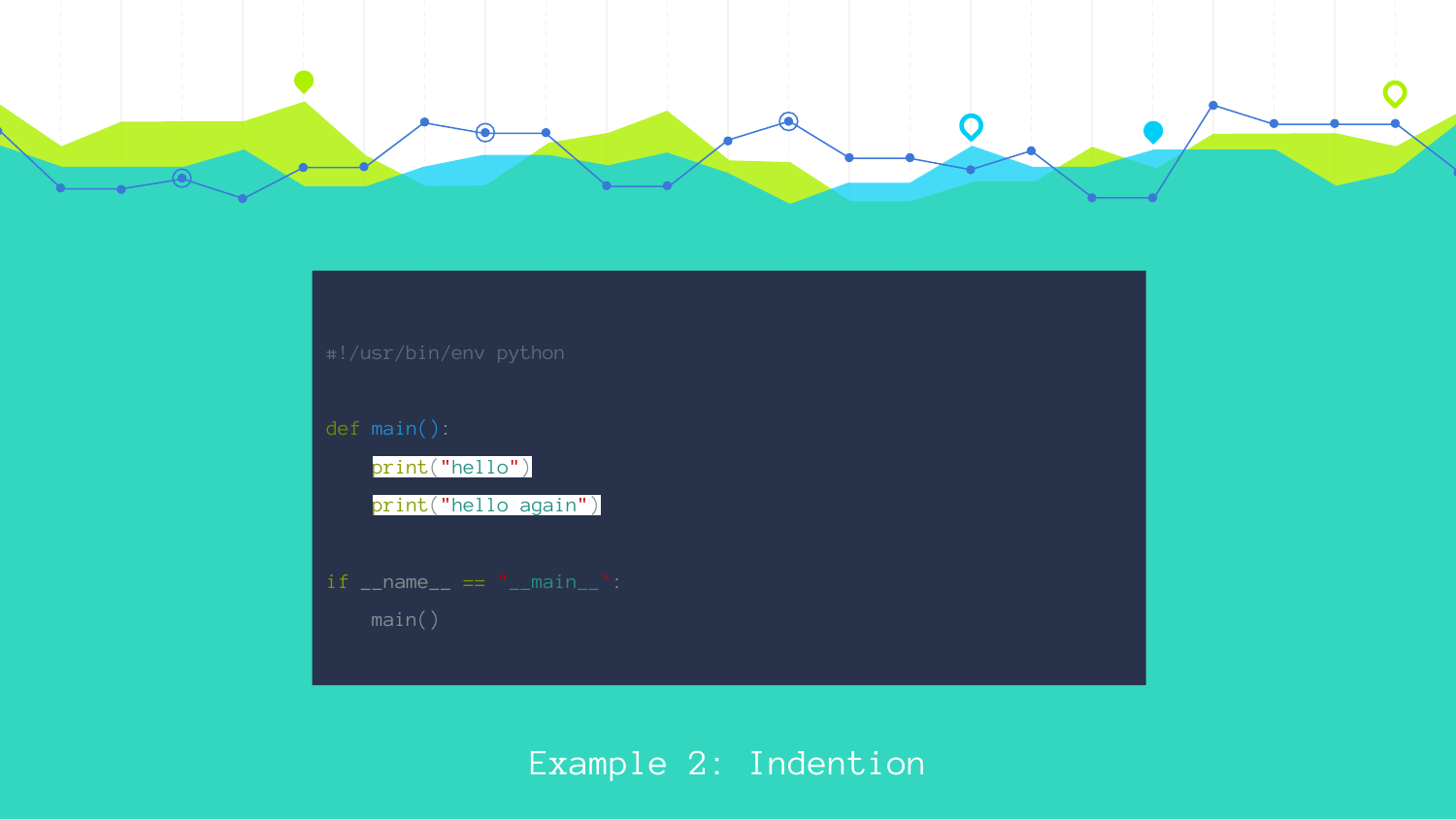

#!/usr/bin/env python
def main():
    print("hello")
    print("hello again")
if __name__ == "__main__":
    main()
Example 2: Indention